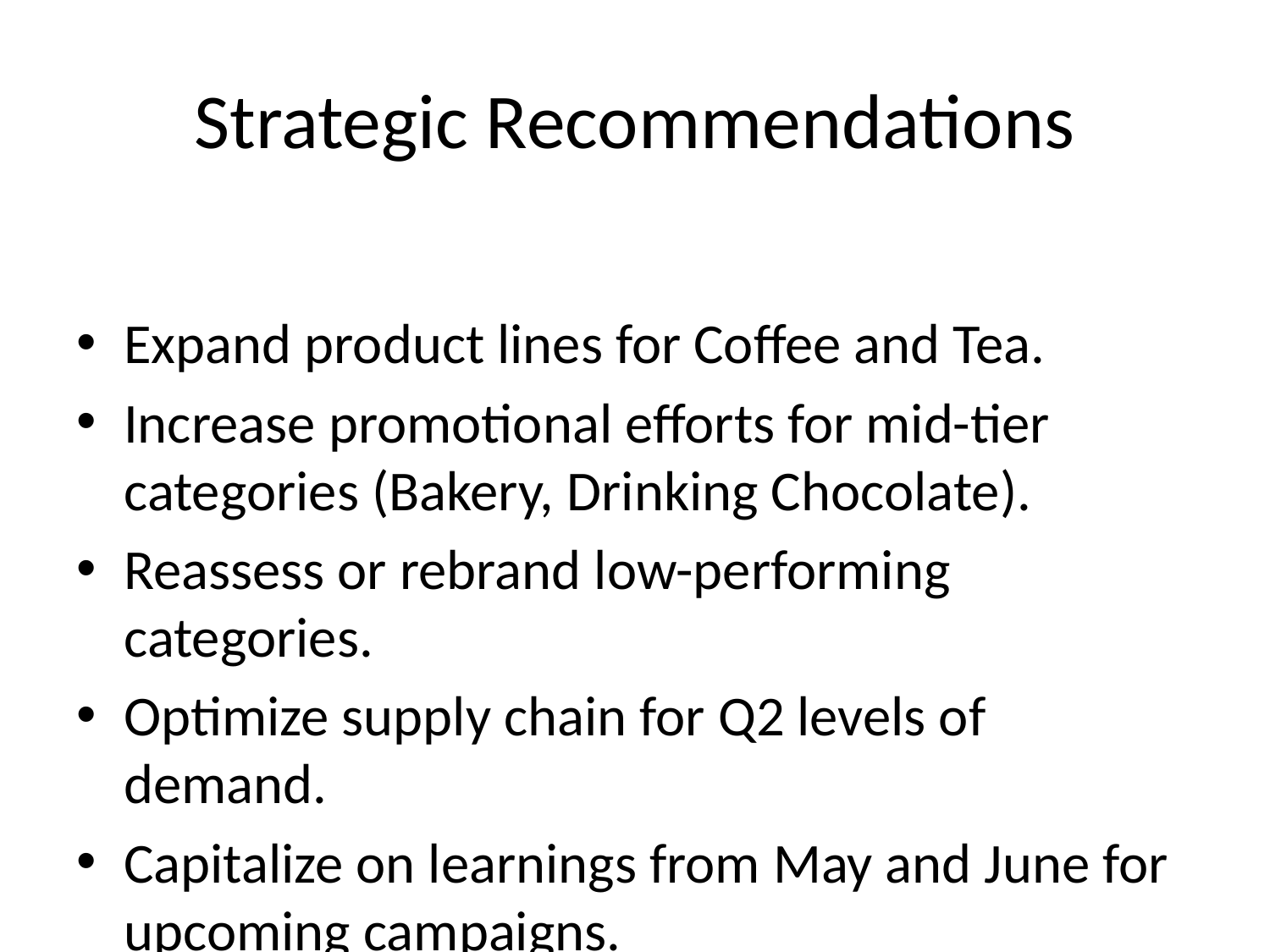

# Strategic Recommendations

Expand product lines for Coffee and Tea.
Increase promotional efforts for mid-tier categories (Bakery, Drinking Chocolate).
Reassess or rebrand low-performing categories.
Optimize supply chain for Q2 levels of demand.
Capitalize on learnings from May and June for upcoming campaigns.